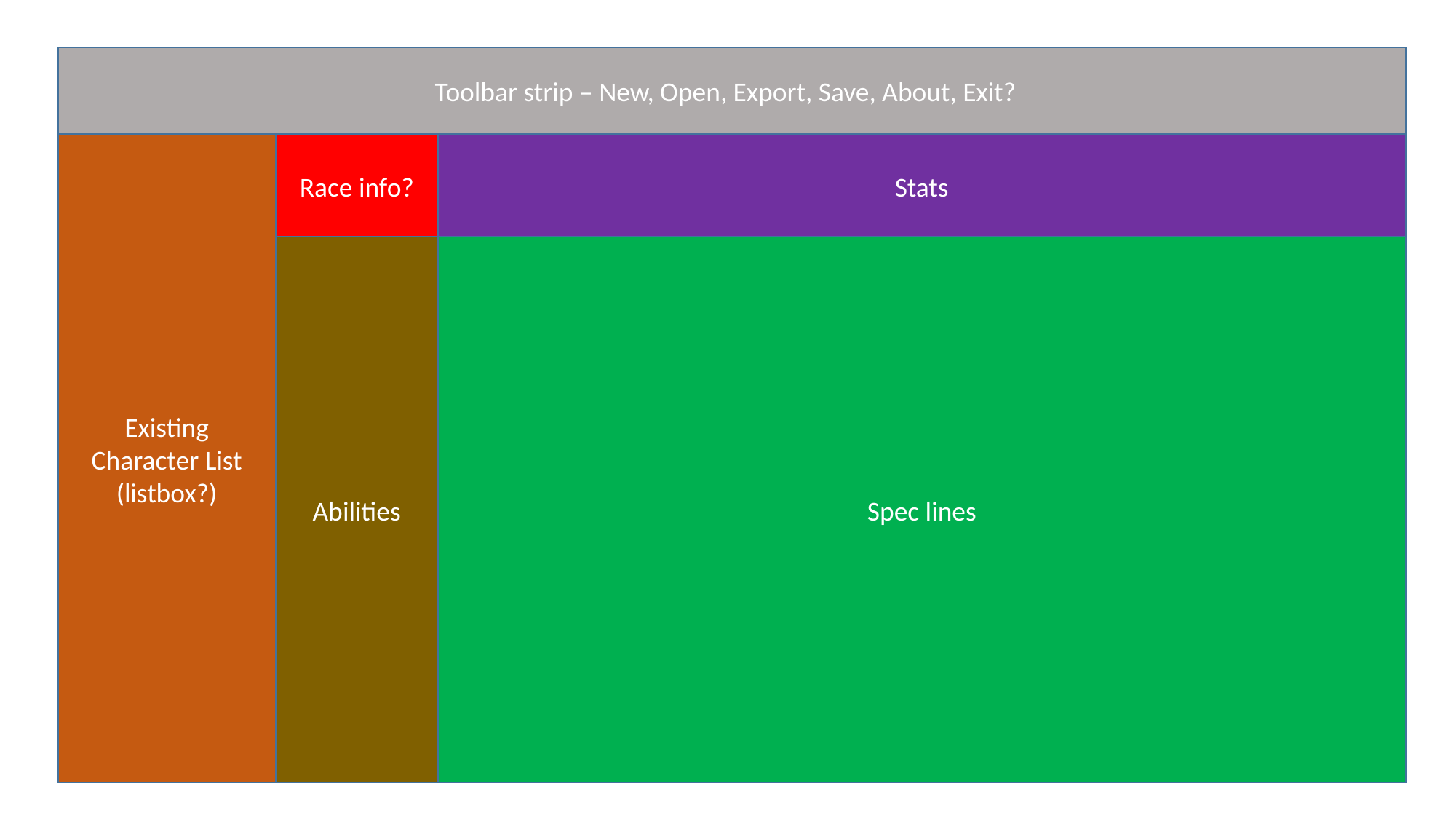

Ra
Toolbar strip – New, Open, Export, Save, About, Exit?
Existing Character List
(listbox?)
Race info?
Stats
Abilities
Spec lines